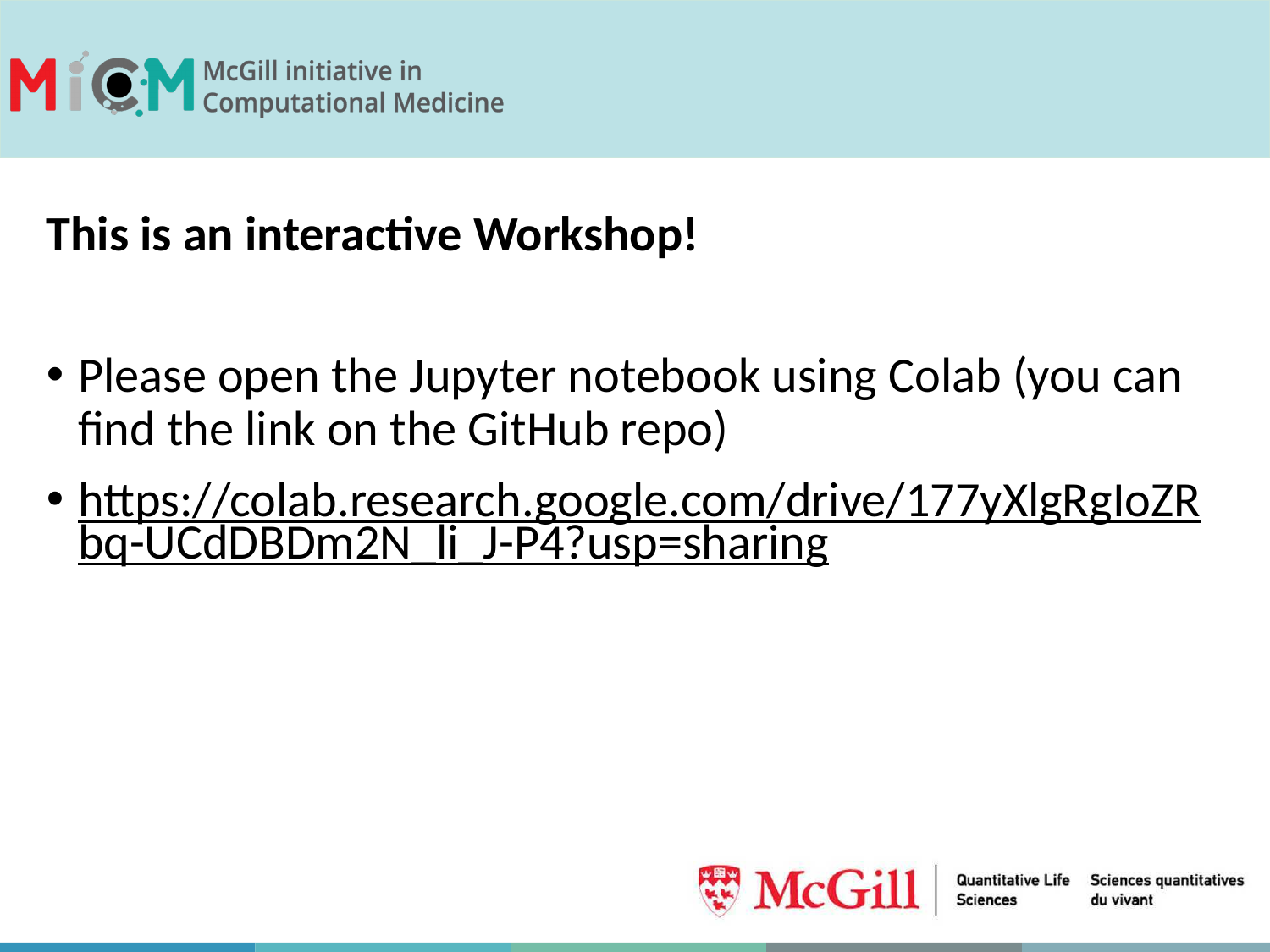

This is an interactive Workshop!

Please open the Jupyter notebook using Colab (you can find the link on the GitHub repo)
https://colab.research.google.com/drive/177yXlgRgIoZRbq-UCdDBDm2N_li_J-P4?usp=sharing